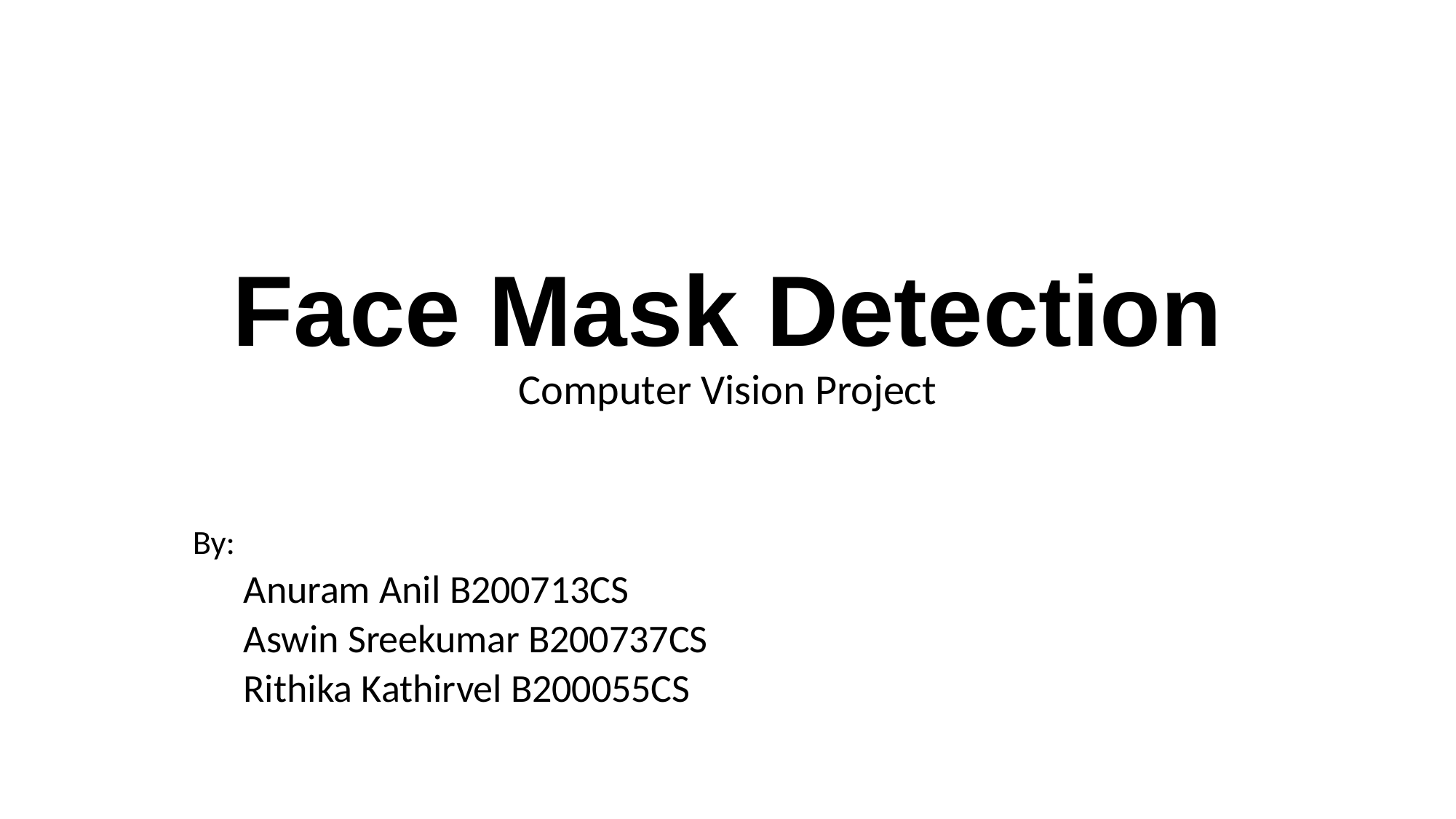

# Face Mask Detection Computer Vision Project
By:
Anuram Anil B200713CS
Aswin Sreekumar B200737CS
Rithika Kathirvel B200055CS